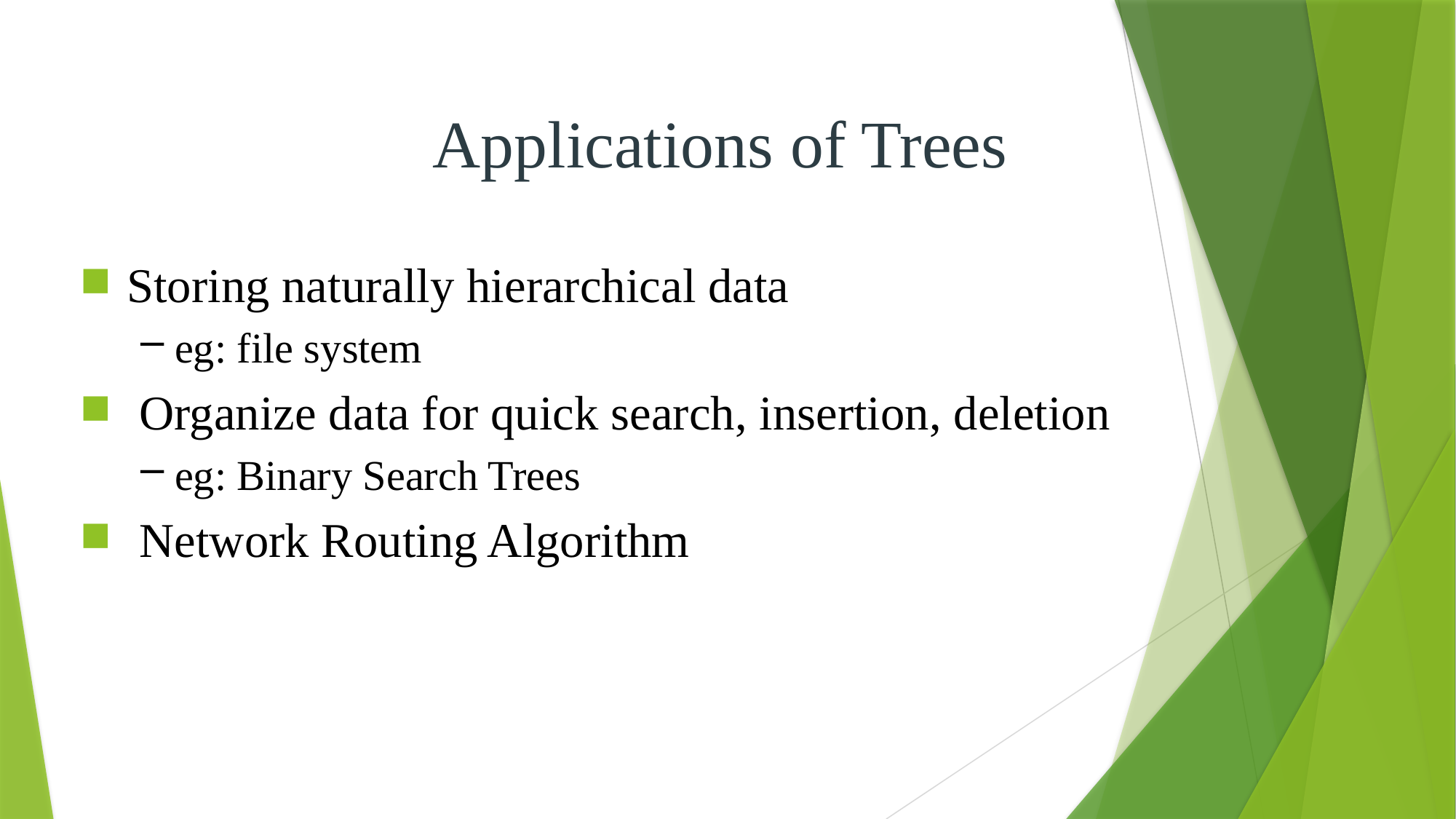

Applications of Trees
Storing naturally hierarchical data
eg: file system
 Organize data for quick search, insertion, deletion
eg: Binary Search Trees
 Network Routing Algorithm